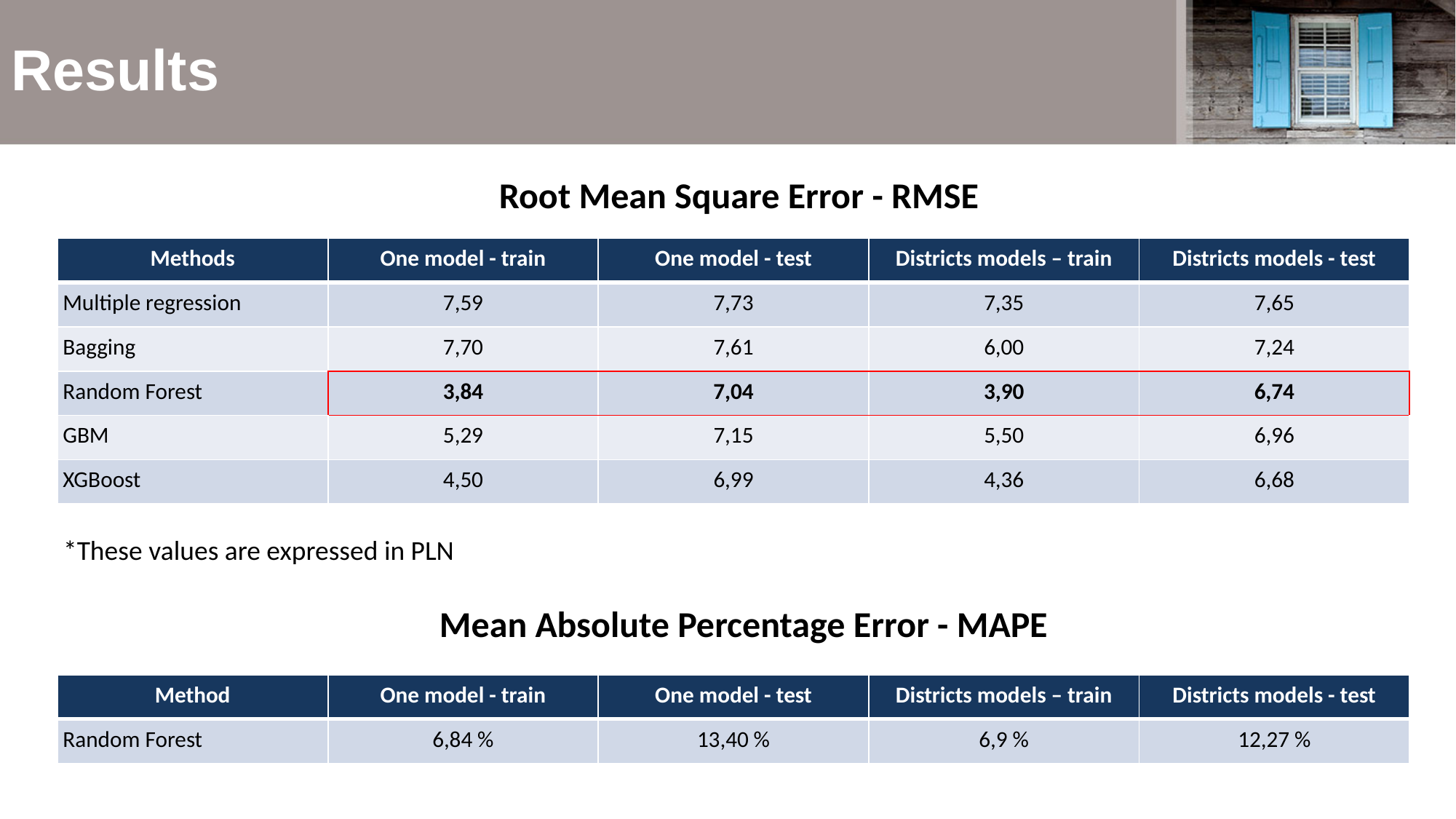

# Results
Root Mean Square Error - RMSE
| Methods | One model - train | One model - test | Districts models – train | Districts models - test |
| --- | --- | --- | --- | --- |
| Multiple regression | 7,59 | 7,73 | 7,35 | 7,65 |
| Bagging | 7,70 | 7,61 | 6,00 | 7,24 |
| Random Forest | 3,84 | 7,04 | 3,90 | 6,74 |
| GBM | 5,29 | 7,15 | 5,50 | 6,96 |
| XGBoost | 4,50 | 6,99 | 4,36 | 6,68 |
*These values are expressed in PLN
Mean Absolute Percentage Error - MAPE
| Method | One model - train | One model - test | Districts models – train | Districts models - test |
| --- | --- | --- | --- | --- |
| Random Forest | 6,84 % | 13,40 % | 6,9 % | 12,27 % |